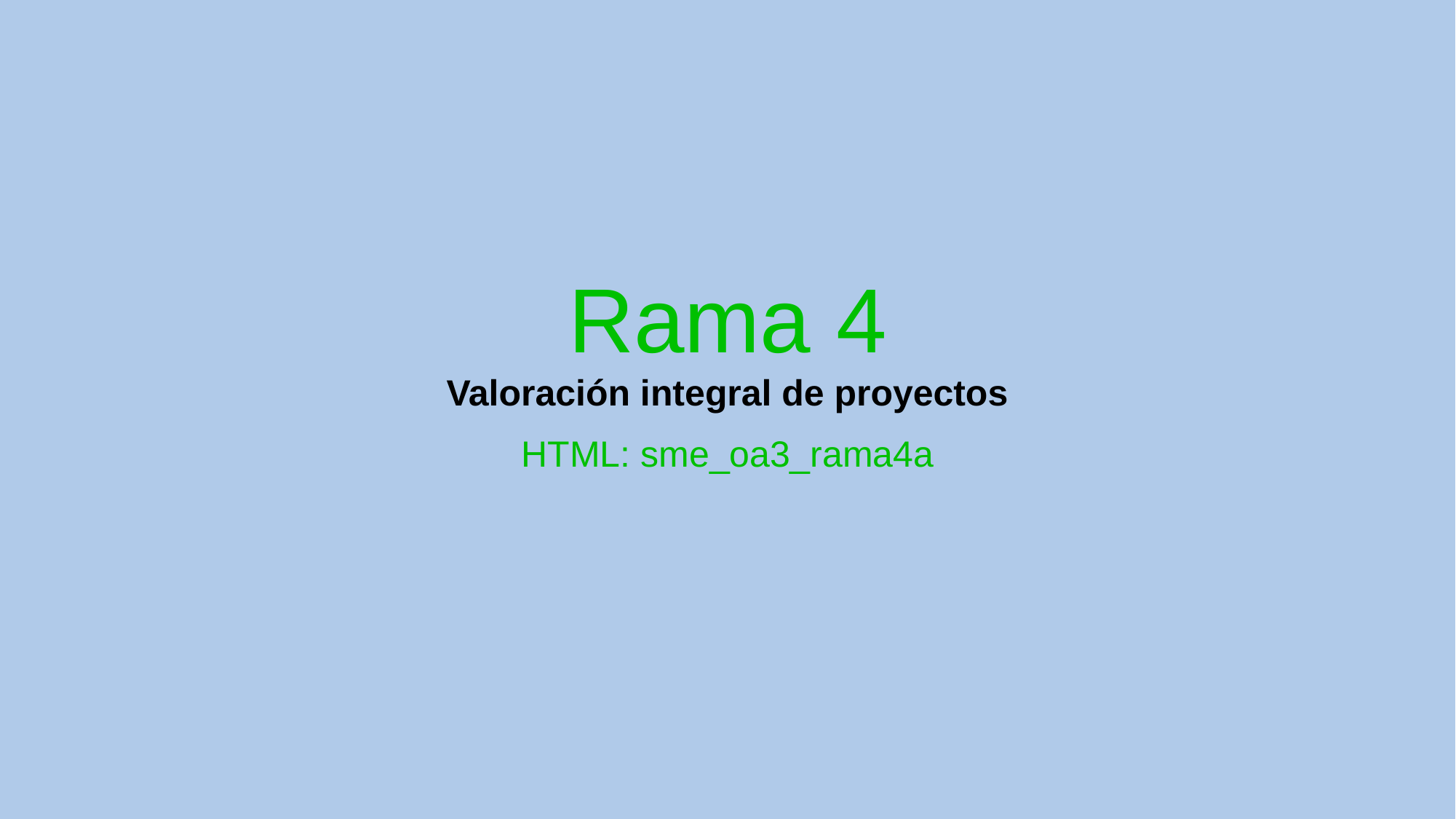

# Rama 4
Valoración integral de proyectos
HTML: sme_oa3_rama4a